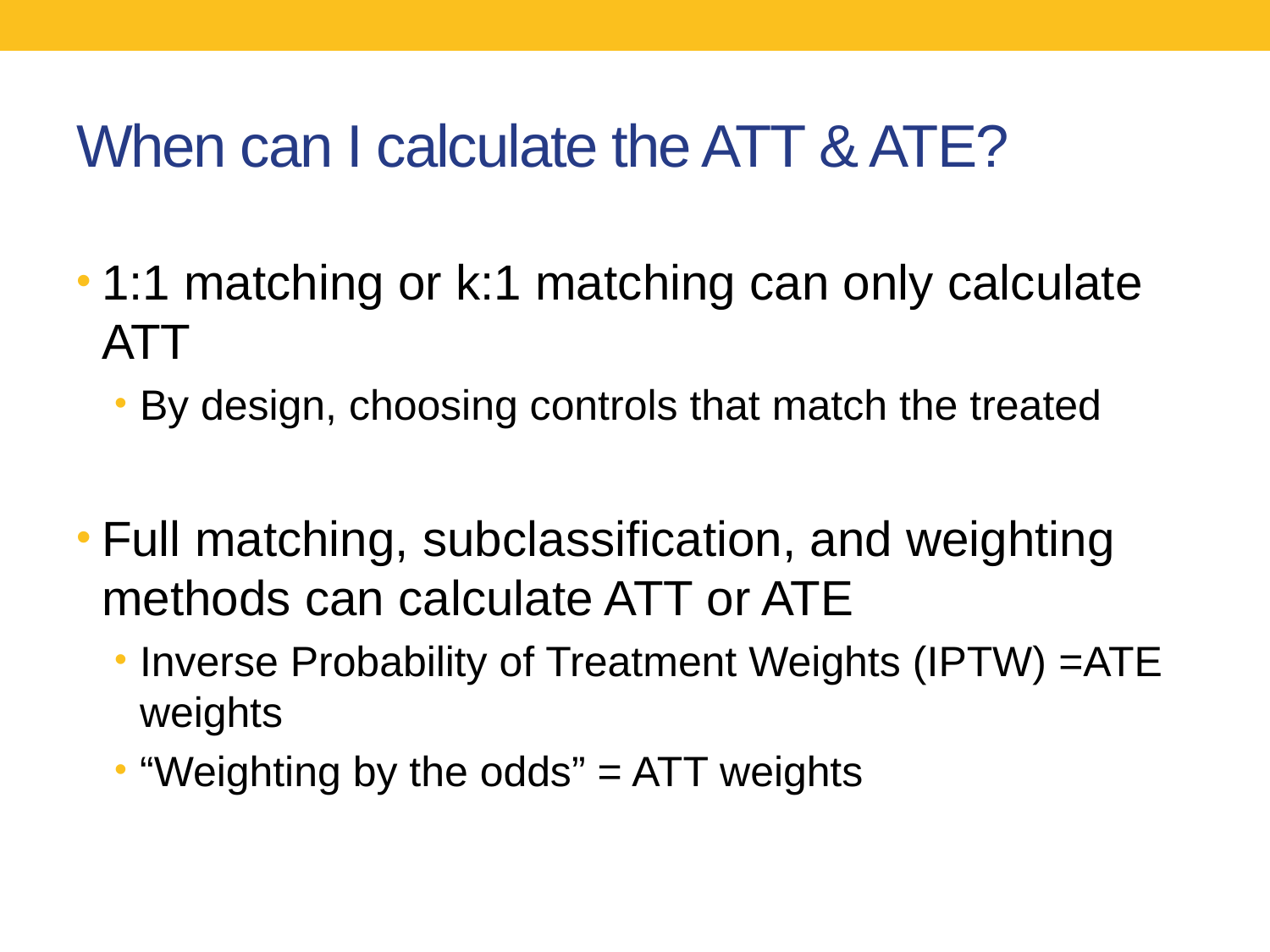

# When can I calculate the ATT & ATE?
1:1 matching or k:1 matching can only calculate ATT
By design, choosing controls that match the treated

Full matching, subclassification, and weighting methods can calculate ATT or ATE
Inverse Probability of Treatment Weights (IPTW) =ATE weights
“Weighting by the odds” = ATT weights